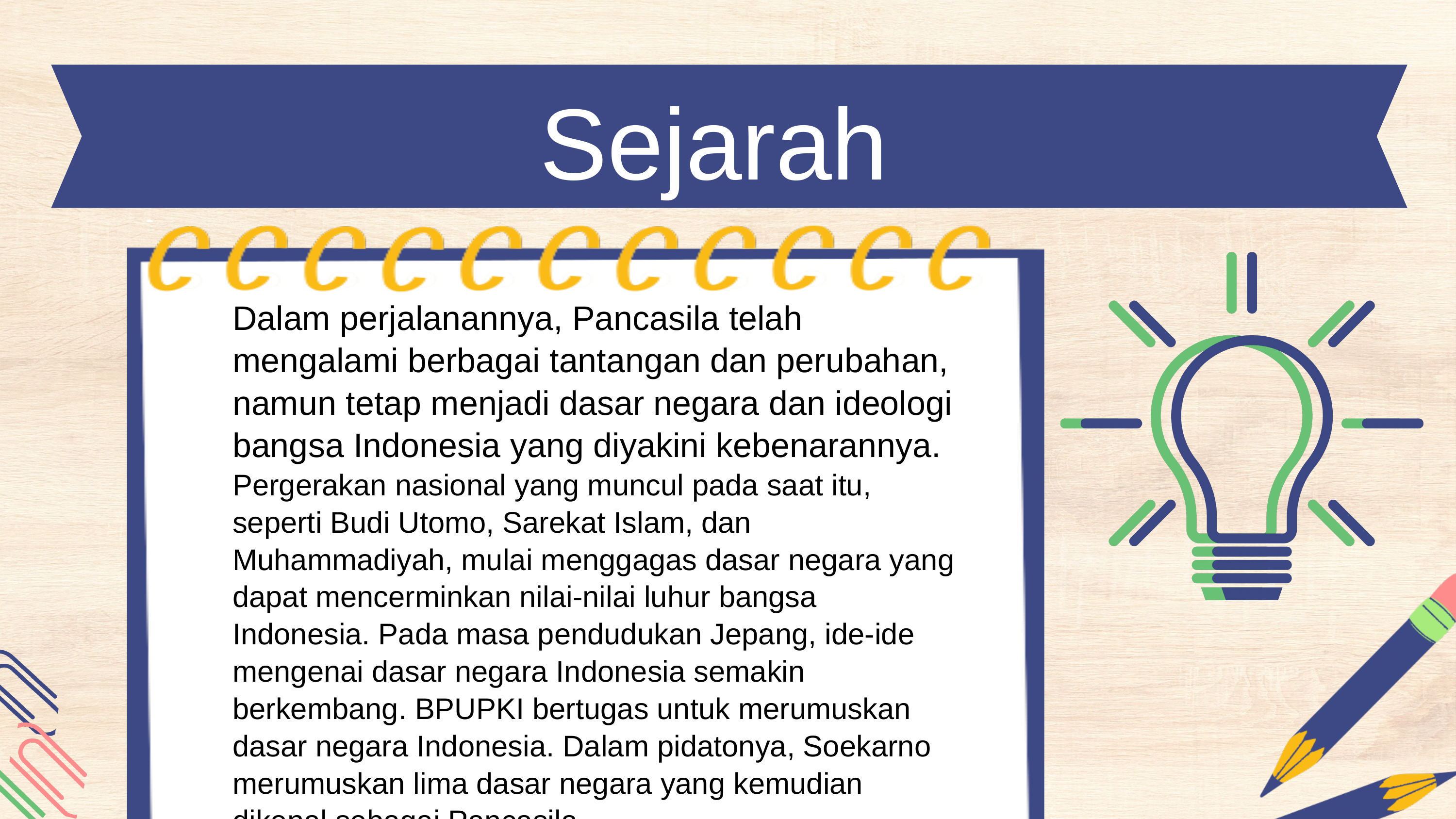

Sejarah

Dalam perjalanannya, Pancasila telah mengalami berbagai tantangan dan perubahan, namun tetap menjadi dasar negara dan ideologi bangsa Indonesia yang diyakini kebenarannya.
Pergerakan nasional yang muncul pada saat itu, seperti Budi Utomo, Sarekat Islam, dan Muhammadiyah, mulai menggagas dasar negara yang dapat mencerminkan nilai-nilai luhur bangsa Indonesia. Pada masa pendudukan Jepang, ide-ide mengenai dasar negara Indonesia semakin berkembang. BPUPKI bertugas untuk merumuskan dasar negara Indonesia. Dalam pidatonya, Soekarno merumuskan lima dasar negara yang kemudian dikenal sebagai Pancasila.